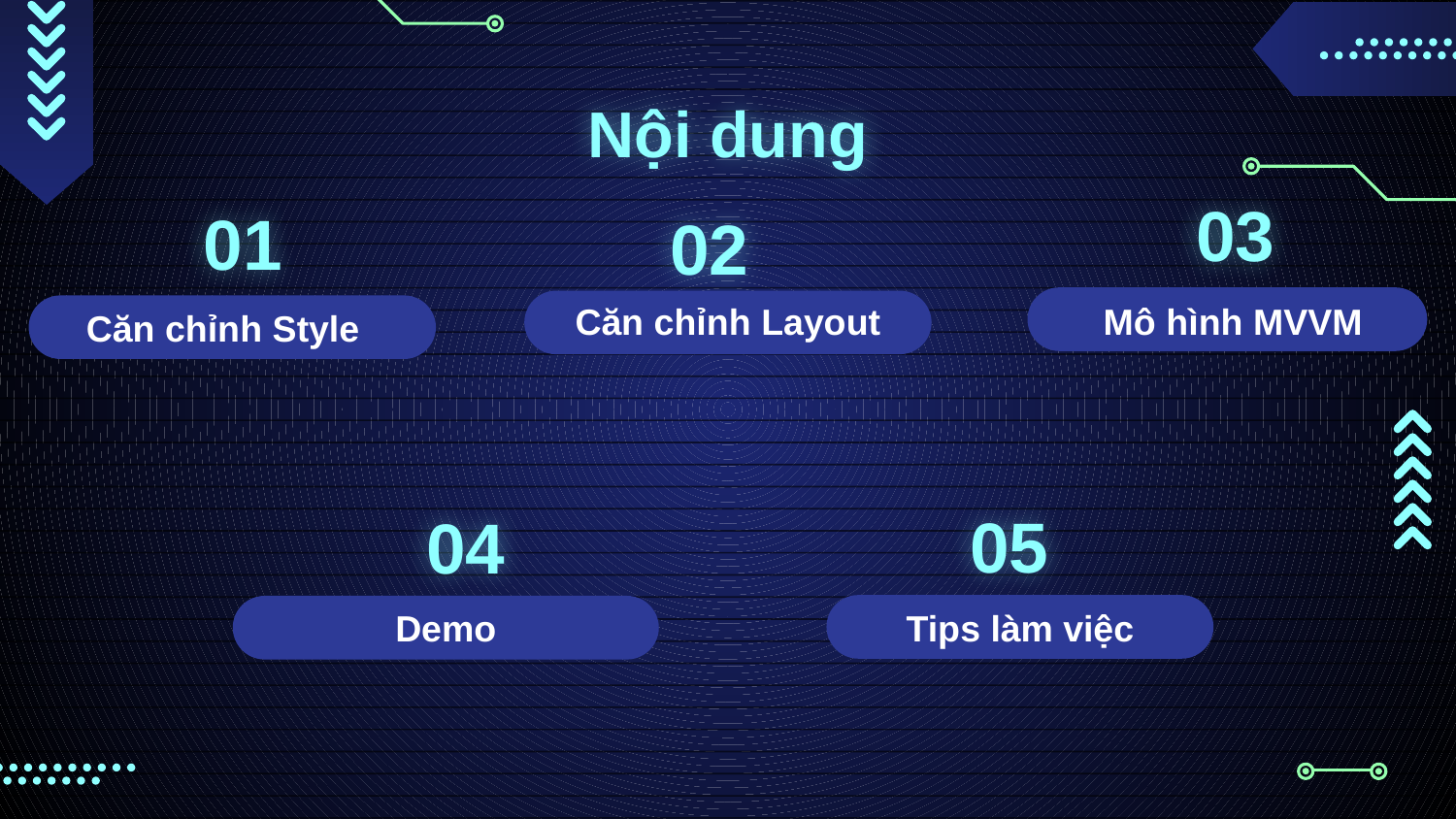

# Nội dung

03
01
02

Mô hình MVVM
Căn chỉnh Layout
Căn chỉnh Style
05
04

Demo
Tips làm việc